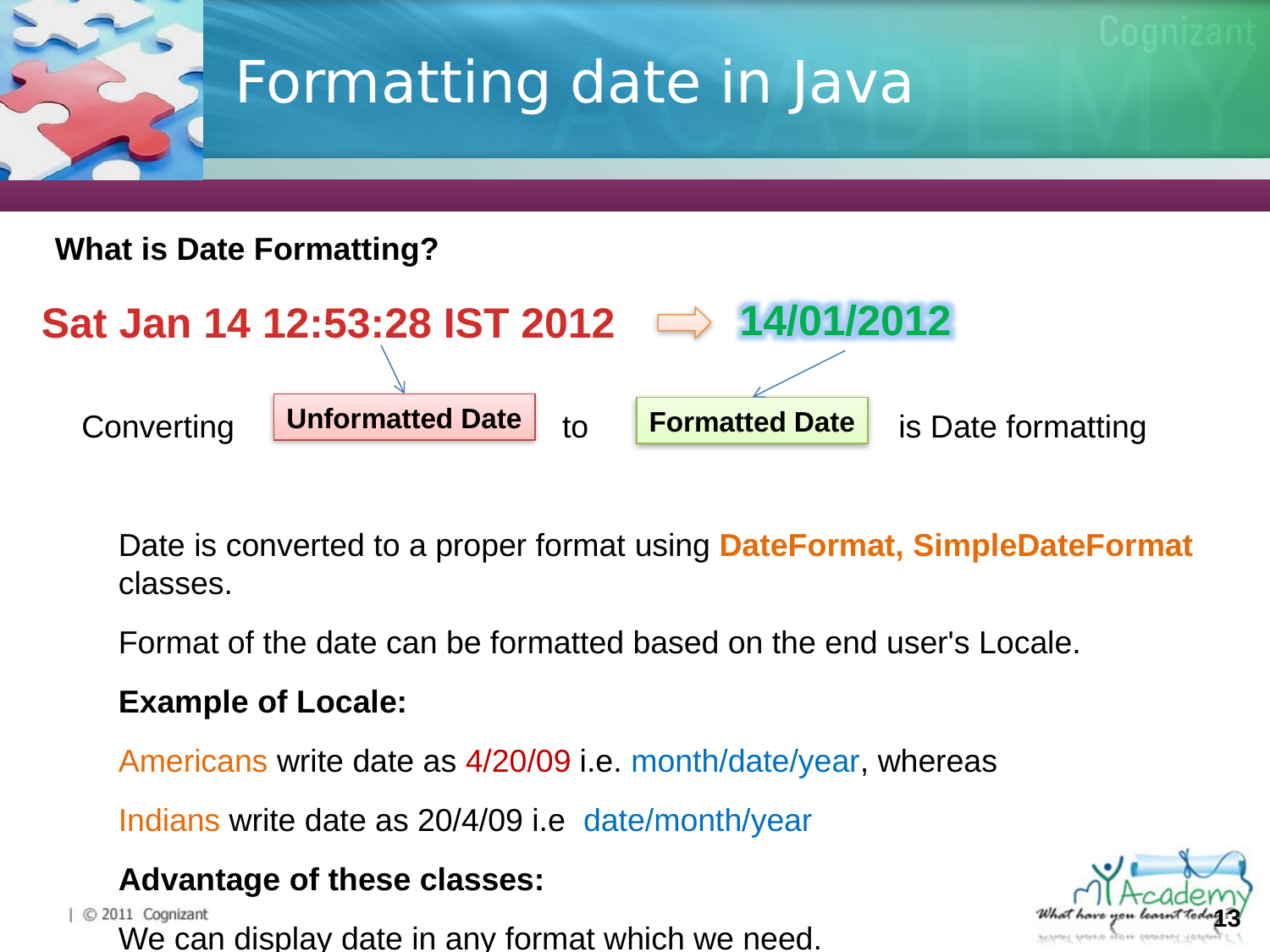

# Formatting date in Java
What is Date Formatting?

   Converting                                     to                                   is Date formatting
Date is converted to a proper format using DateFormat, SimpleDateFormat classes.
Format of the date can be formatted based on the end user's Locale.
Example of Locale:
Americans write date as 4/20/09 i.e. month/date/year, whereas
Indians write date as 20/4/09 i.e  date/month/year
Advantage of these classes:
We can display date in any format which we need.
14/01/2012
Sat Jan 14 12:53:28 IST 2012

Unformatted Date
Formatted Date
13